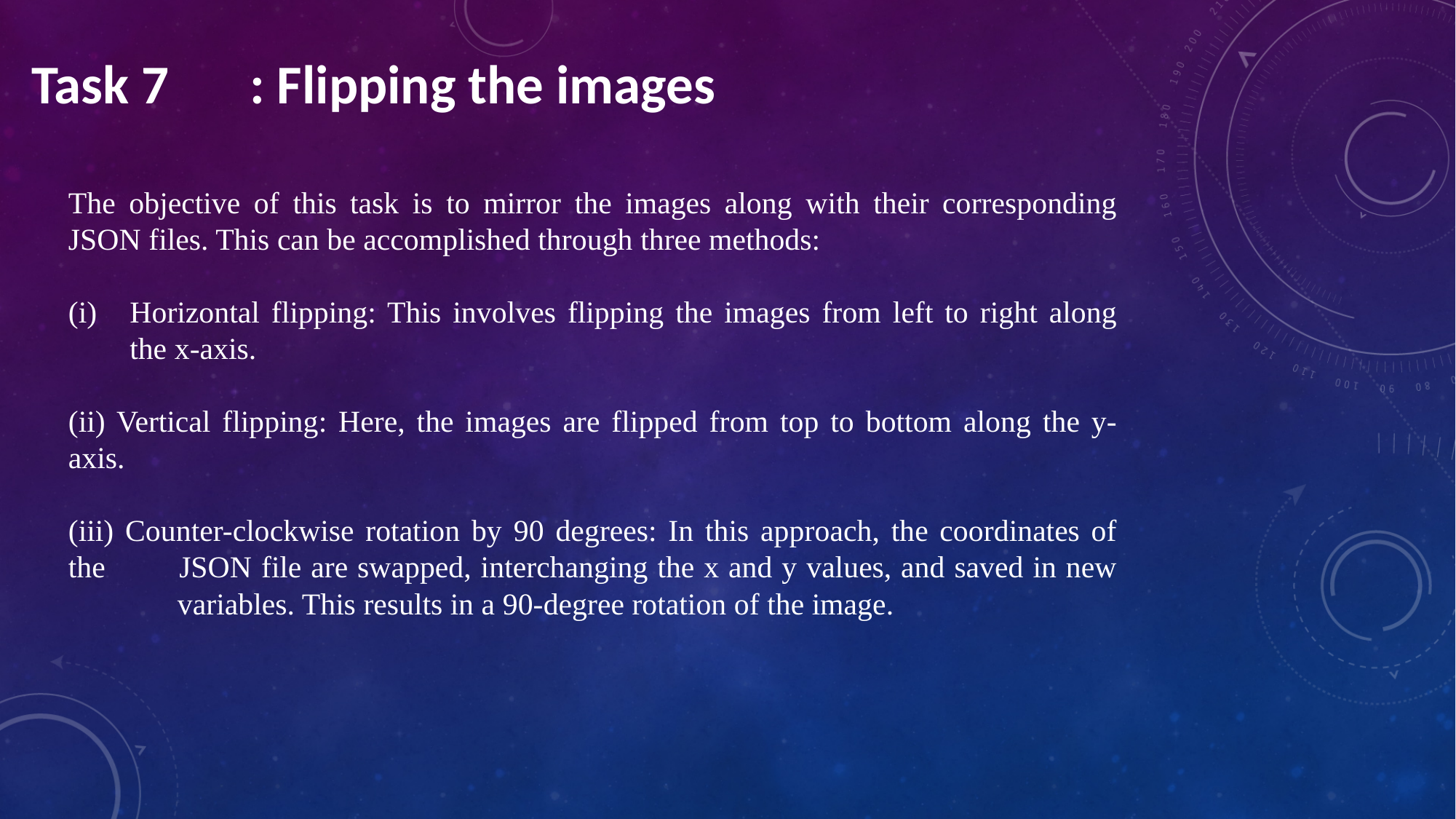

Task 7	: Flipping the images
The objective of this task is to mirror the images along with their corresponding JSON files. This can be accomplished through three methods:

Horizontal flipping: This involves flipping the images from left to right along the x-axis.

(ii) Vertical flipping: Here, the images are flipped from top to bottom along the y-axis.

(iii) Counter-clockwise rotation by 90 degrees: In this approach, the coordinates of the 	JSON file are swapped, interchanging the x and y values, and saved in new 	variables. This results in a 90-degree rotation of the image.